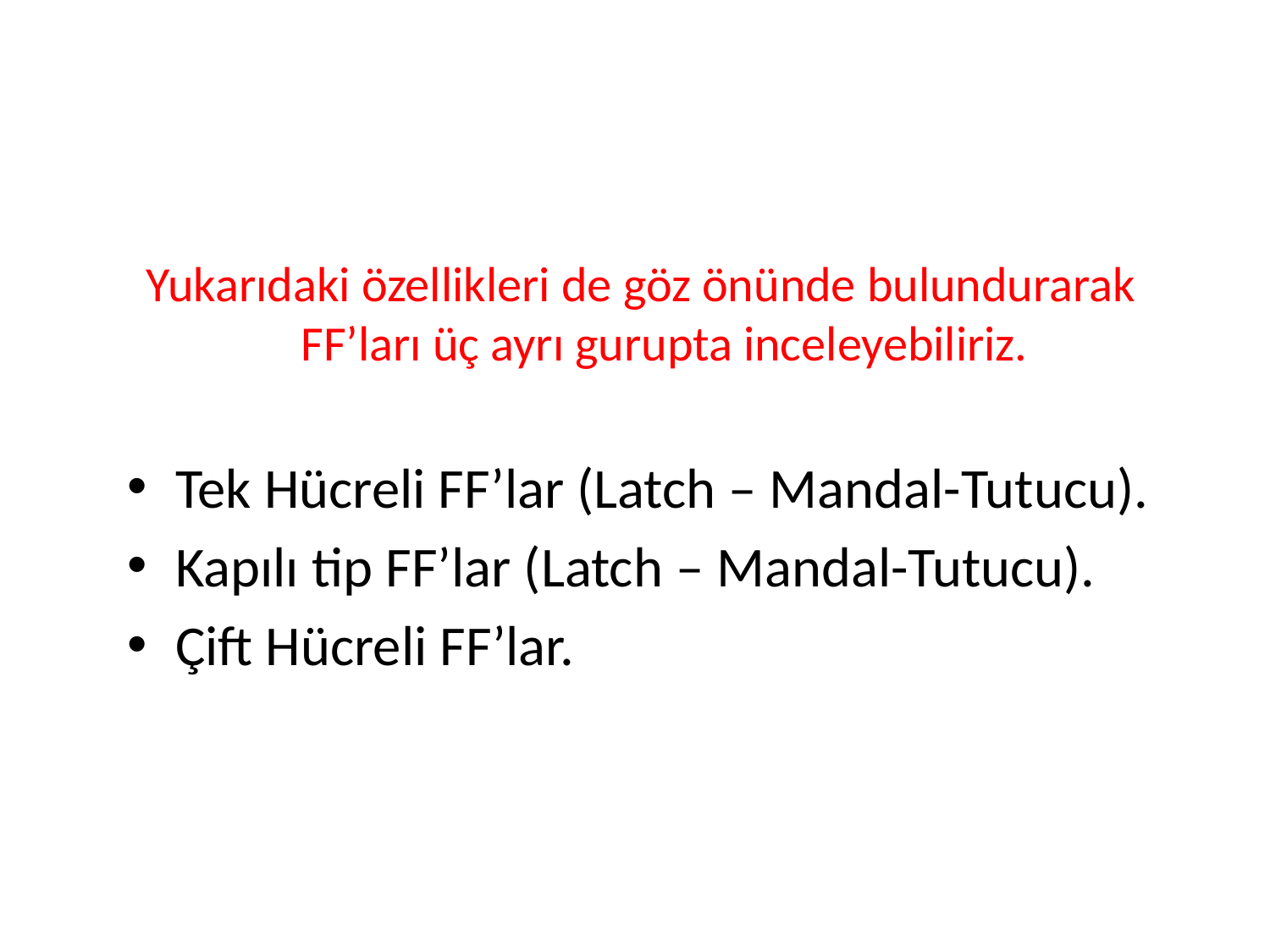

Yukarıdaki özellikleri de göz önünde bulundurarak FF’ları üç ayrı gurupta inceleyebiliriz.

Tek Hücreli FF’lar (Latch – Mandal-Tutucu).
Kapılı tip FF’lar (Latch – Mandal-Tutucu).
Çift Hücreli FF’lar.